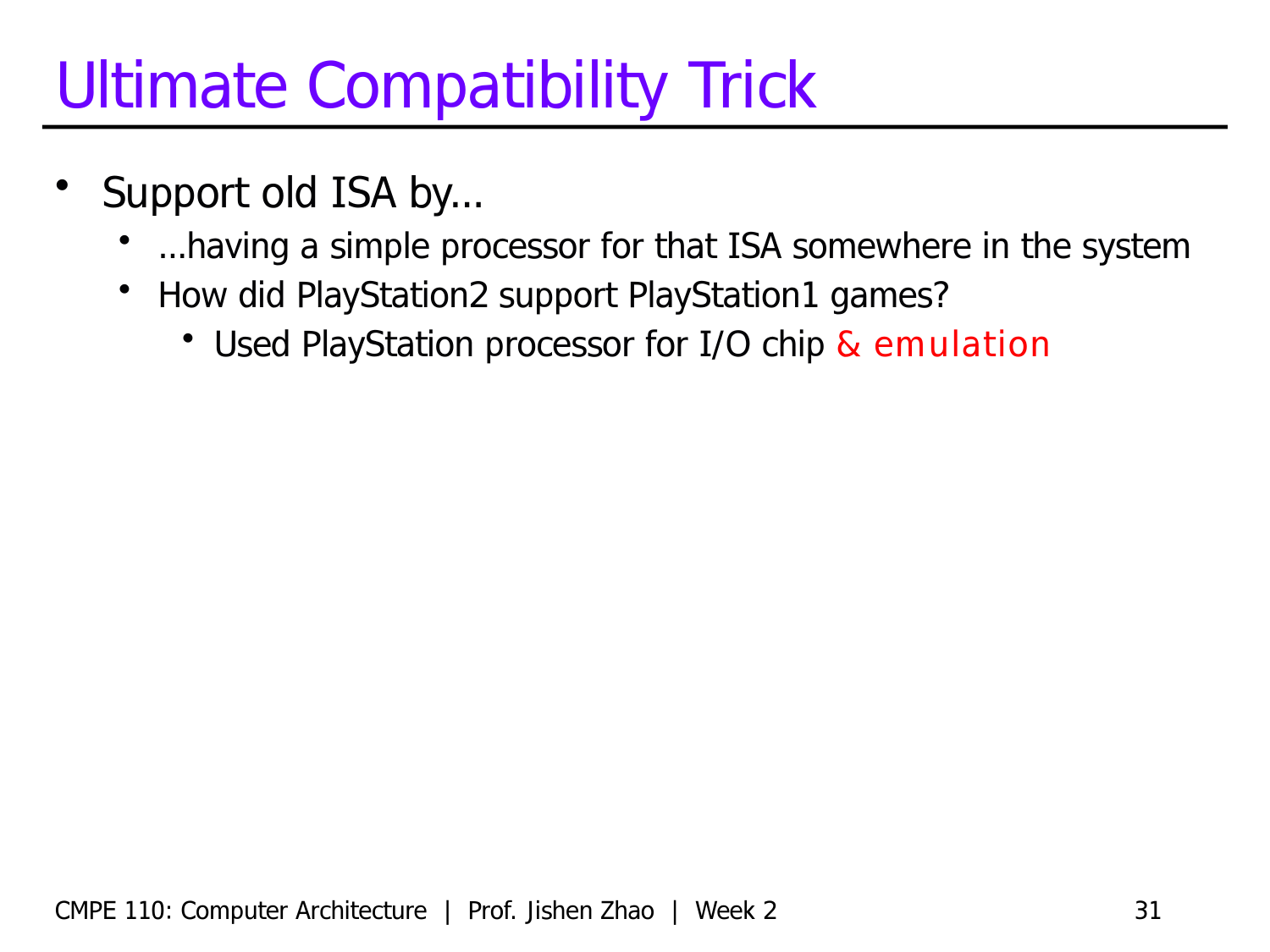

# Ultimate Compatibility Trick
Support old ISA by…
…having a simple processor for that ISA somewhere in the system
How did PlayStation2 support PlayStation1 games?
Used PlayStation processor for I/O chip & emulation
CMPE 110: Computer Architecture  |  Prof. Jishen Zhao  |  Week 2
31